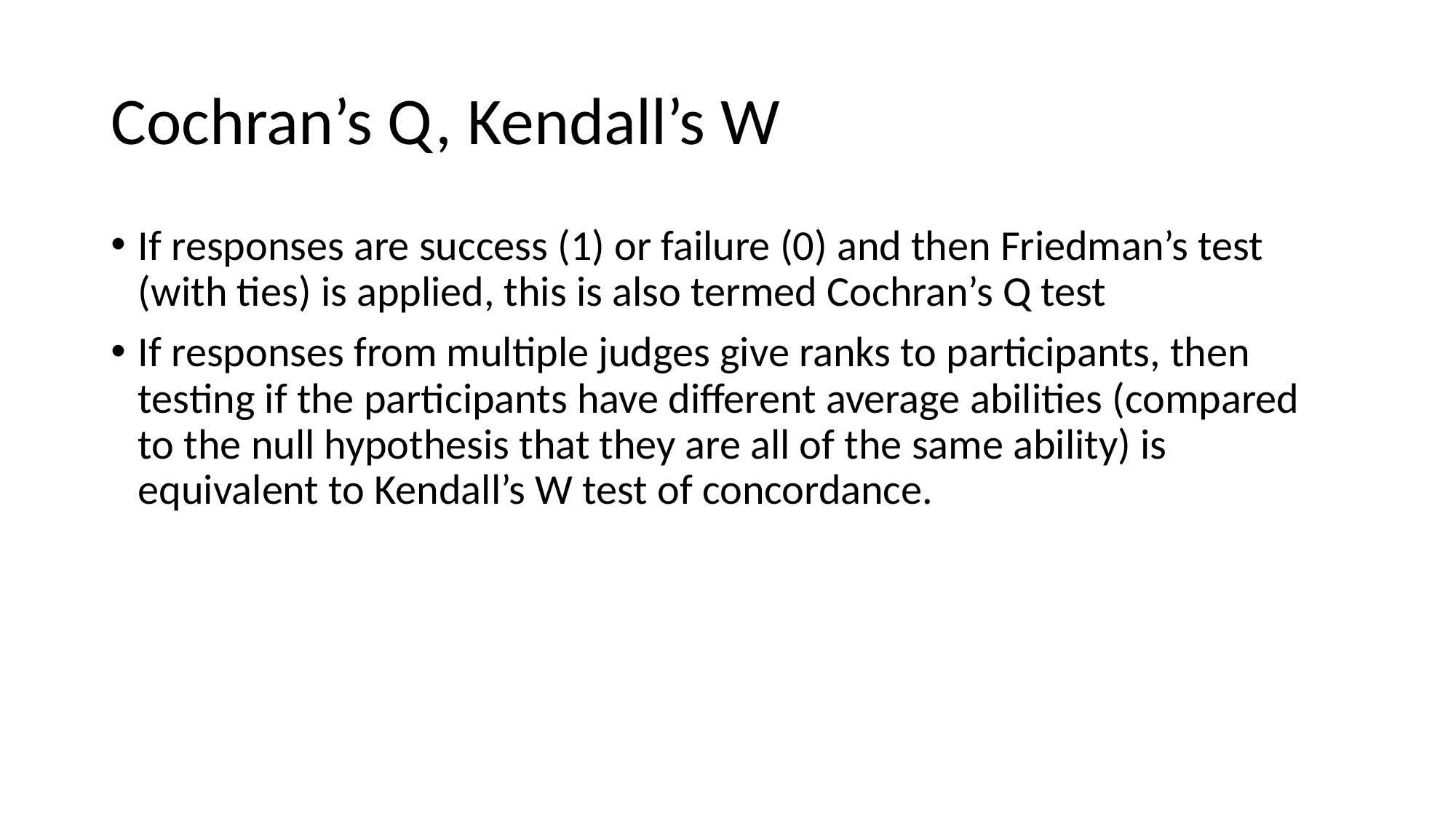

# Cochran’s Q, Kendall’s W
If responses are success (1) or failure (0) and then Friedman’s test (with ties) is applied, this is also termed Cochran’s Q test
If responses from multiple judges give ranks to participants, then testing if the participants have different average abilities (compared to the null hypothesis that they are all of the same ability) is equivalent to Kendall’s W test of concordance.